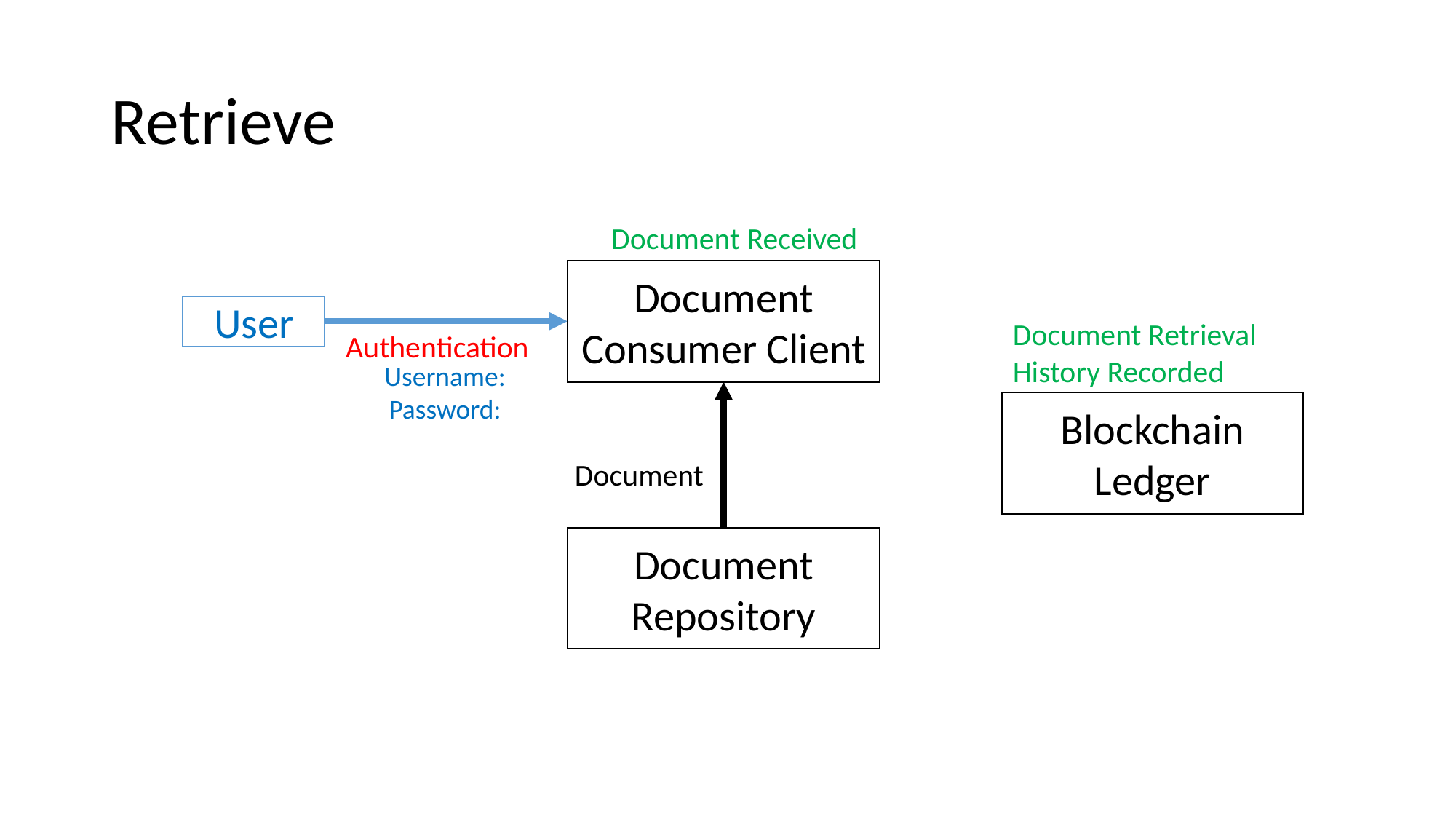

# Retrieve
Document Received
Document Consumer Client
User
Document Retrieval
History Recorded
Authentication
Username:
Password:
Blockchain
Ledger
Document
Document Repository